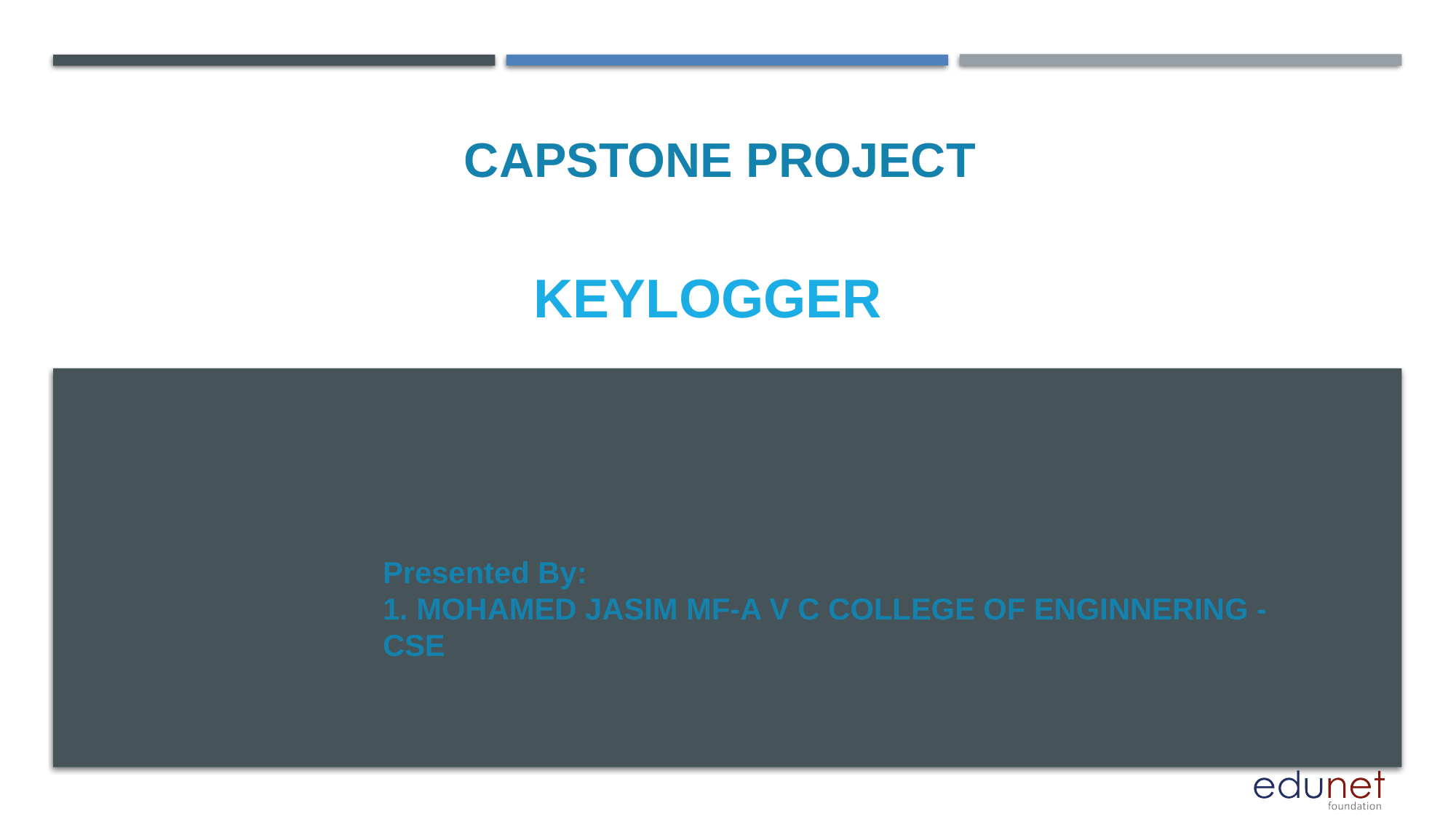

CAPSTONE PROJECT
KEYLOGGER
Presented By:
1. MOHAMED JASIM MF-A V C COLLEGE OF ENGINNERING -CSE